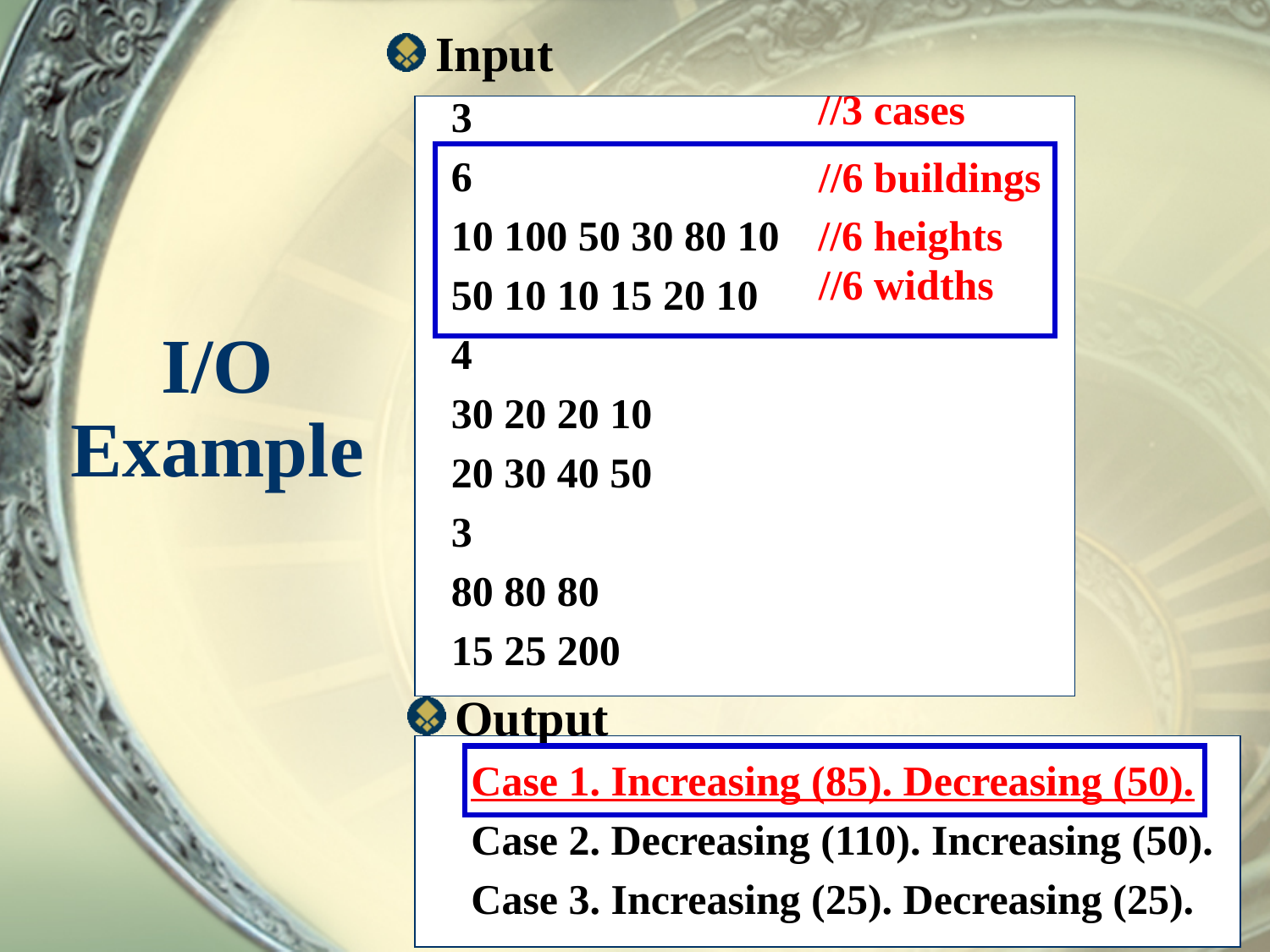

Input
3
6
10 100 50 30 80 10
50 10 10 15 20 10
4
30 20 20 10
20 30 40 50
3
80 80 80
15 25 200
//3 cases

//6 buildings
//6 heights
//6 widths
# I/O Example
Output
Case 1. Increasing (85). Decreasing (50).
Case 2. Decreasing (110). Increasing (50).
Case 3. Increasing (25). Decreasing (25).